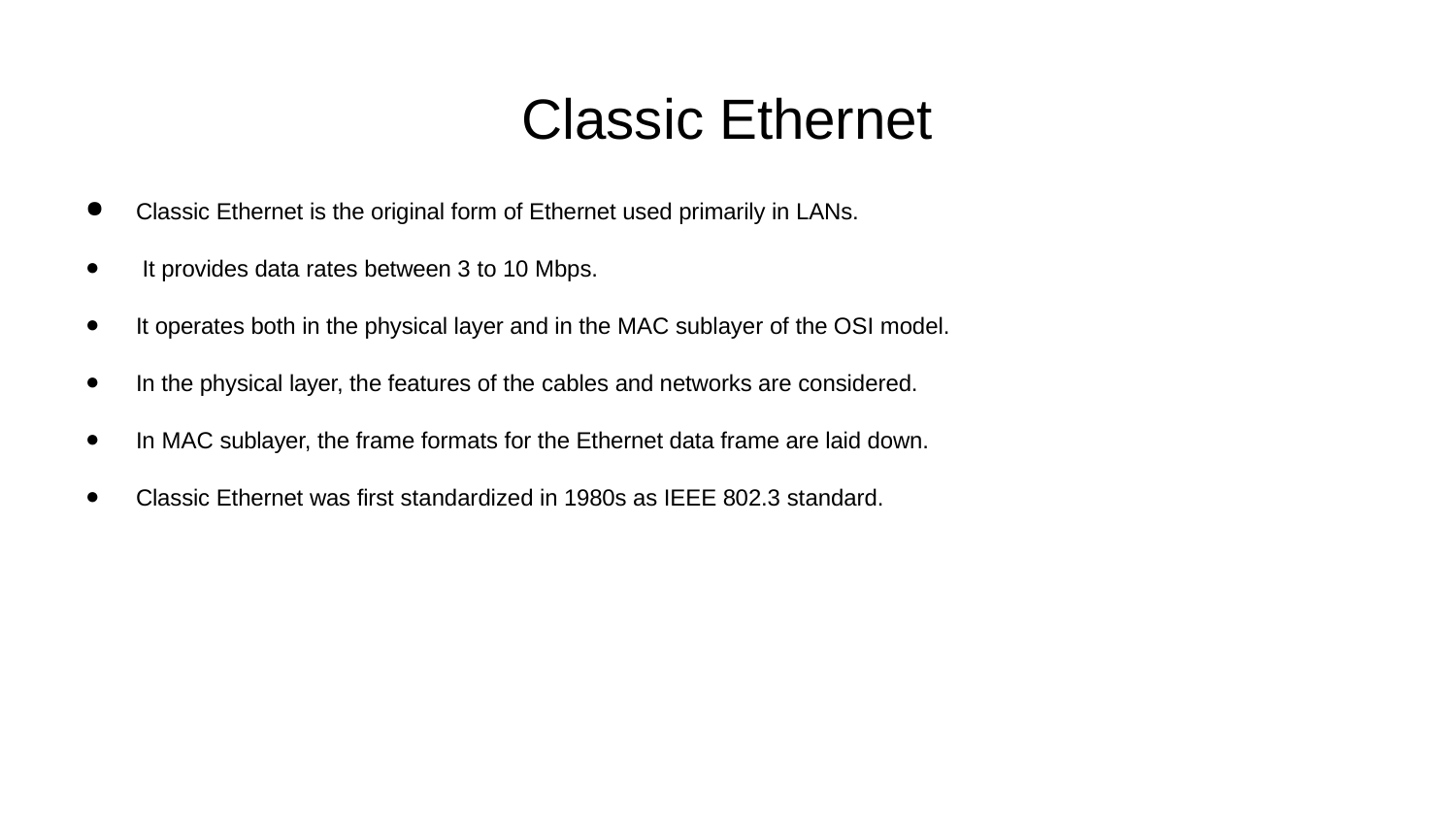

# Classic Ethernet
Classic Ethernet is the original form of Ethernet used primarily in LANs.

It provides data rates between 3 to 10 Mbps.

It operates both in the physical layer and in the MAC sublayer of the OSI model.

In the physical layer, the features of the cables and networks are considered.

In MAC sublayer, the frame formats for the Ethernet data frame are laid down.

Classic Ethernet was first standardized in 1980s as IEEE 802.3 standard.